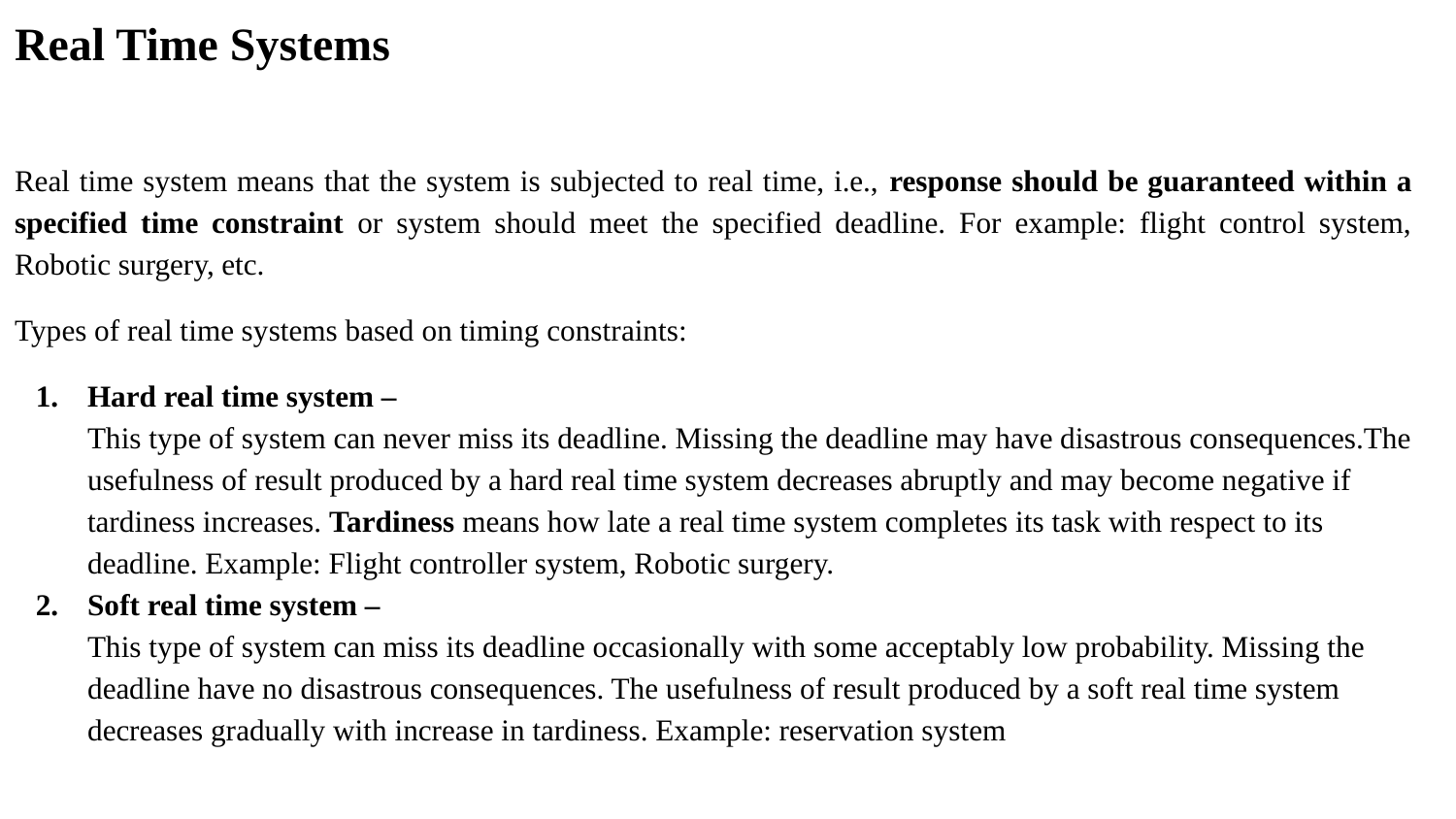

Real Time Systems

Real time system means that the system is subjected to real time, i.e., response should be guaranteed within a specified time constraint or system should meet the specified deadline. For example: flight control system, Robotic surgery, etc.
Types of real time systems based on timing constraints:
Hard real time system –
This type of system can never miss its deadline. Missing the deadline may have disastrous consequences.The usefulness of result produced by a hard real time system decreases abruptly and may become negative if tardiness increases. Tardiness means how late a real time system completes its task with respect to its deadline. Example: Flight controller system, Robotic surgery.
Soft real time system –
This type of system can miss its deadline occasionally with some acceptably low probability. Missing the deadline have no disastrous consequences. The usefulness of result produced by a soft real time system decreases gradually with increase in tardiness. Example: reservation system